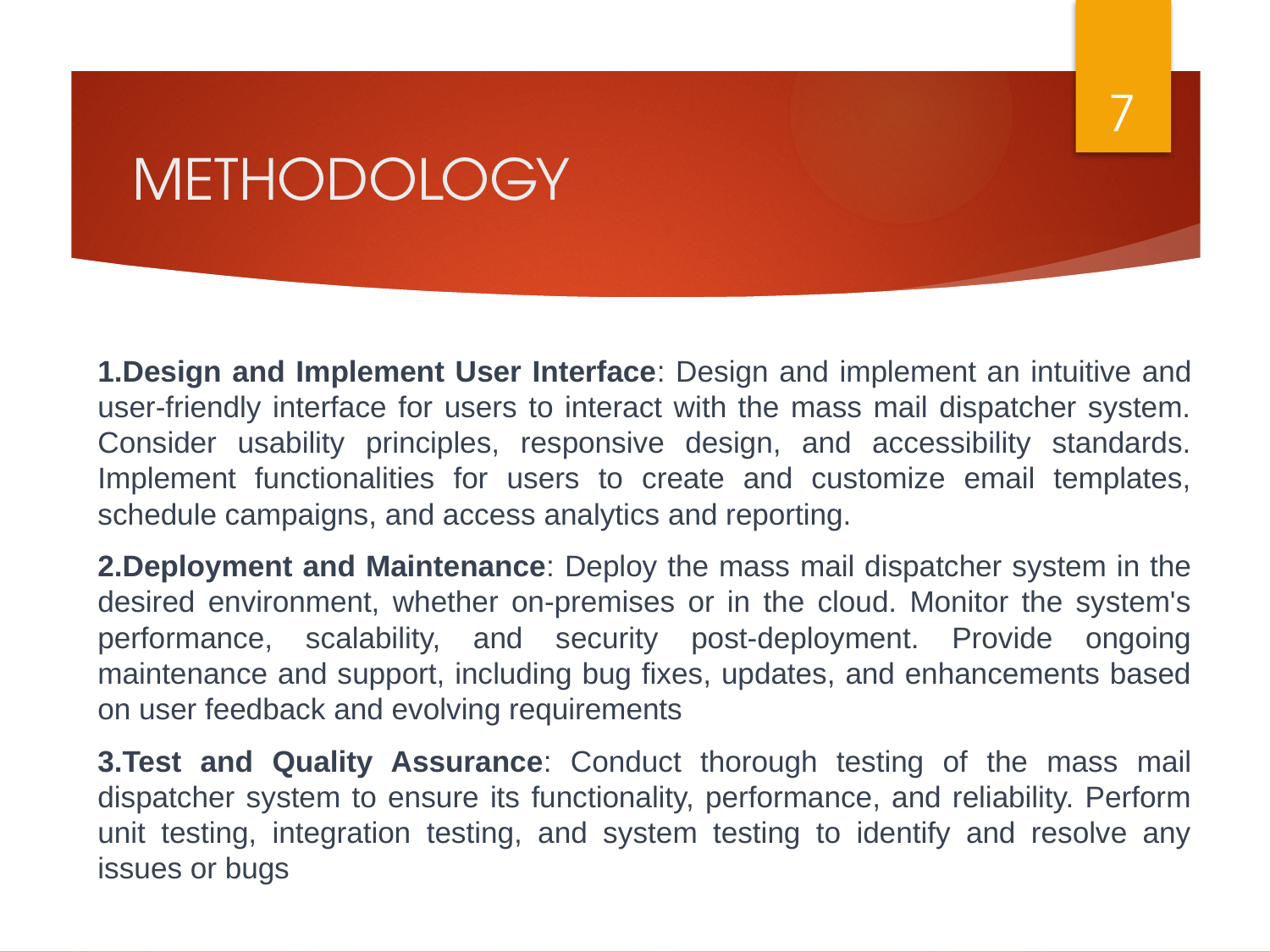

7
# METHODOLOGY
1.Design and Implement User Interface: Design and implement an intuitive and user-friendly interface for users to interact with the mass mail dispatcher system. Consider usability principles, responsive design, and accessibility standards. Implement functionalities for users to create and customize email templates, schedule campaigns, and access analytics and reporting.
2.Deployment and Maintenance: Deploy the mass mail dispatcher system in the desired environment, whether on-premises or in the cloud. Monitor the system's performance, scalability, and security post-deployment. Provide ongoing maintenance and support, including bug fixes, updates, and enhancements based on user feedback and evolving requirements
3.Test and Quality Assurance: Conduct thorough testing of the mass mail dispatcher system to ensure its functionality, performance, and reliability. Perform unit testing, integration testing, and system testing to identify and resolve any issues or bugs